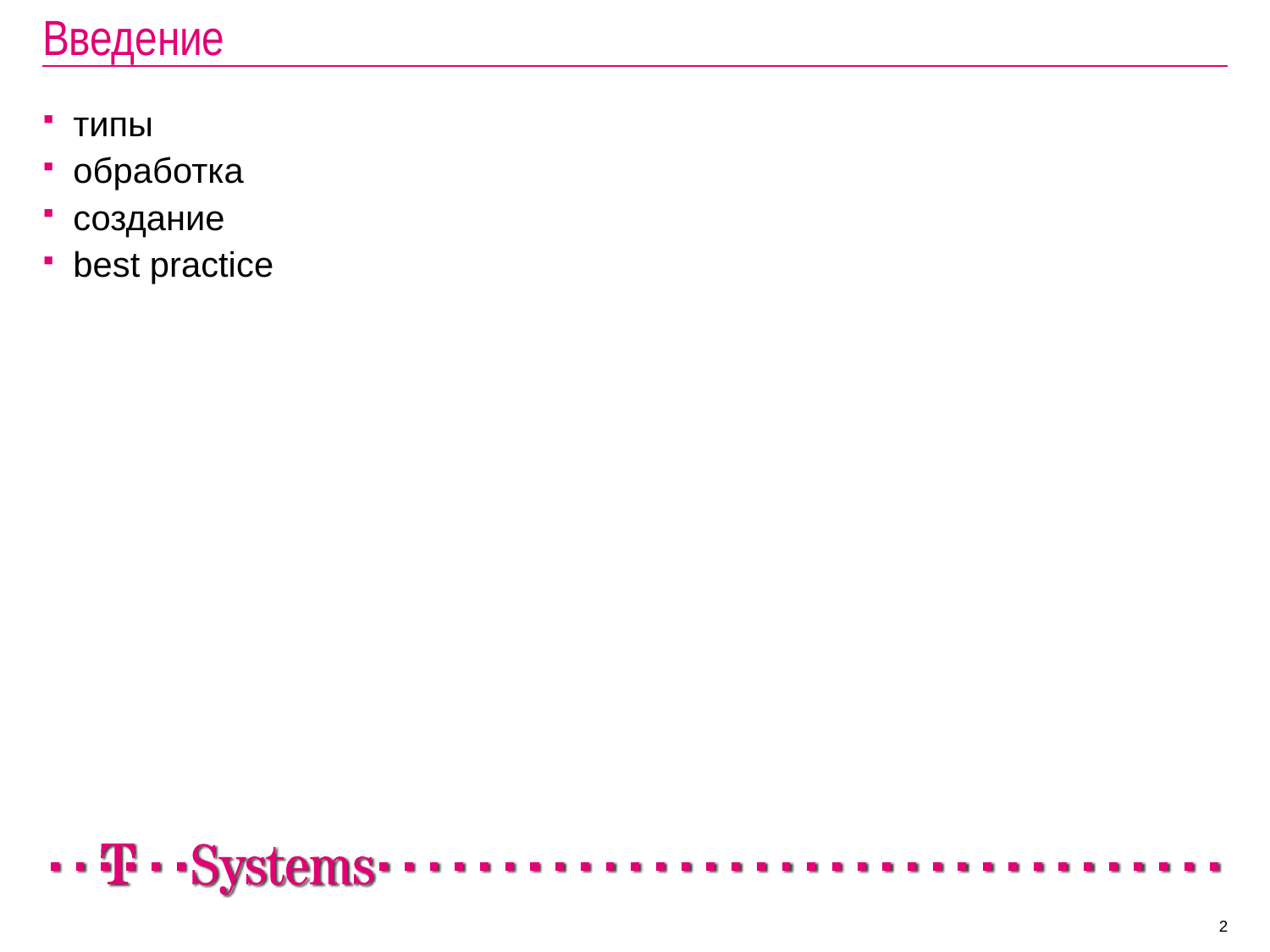

# Введение
типы
обработка
создание
best practice
2